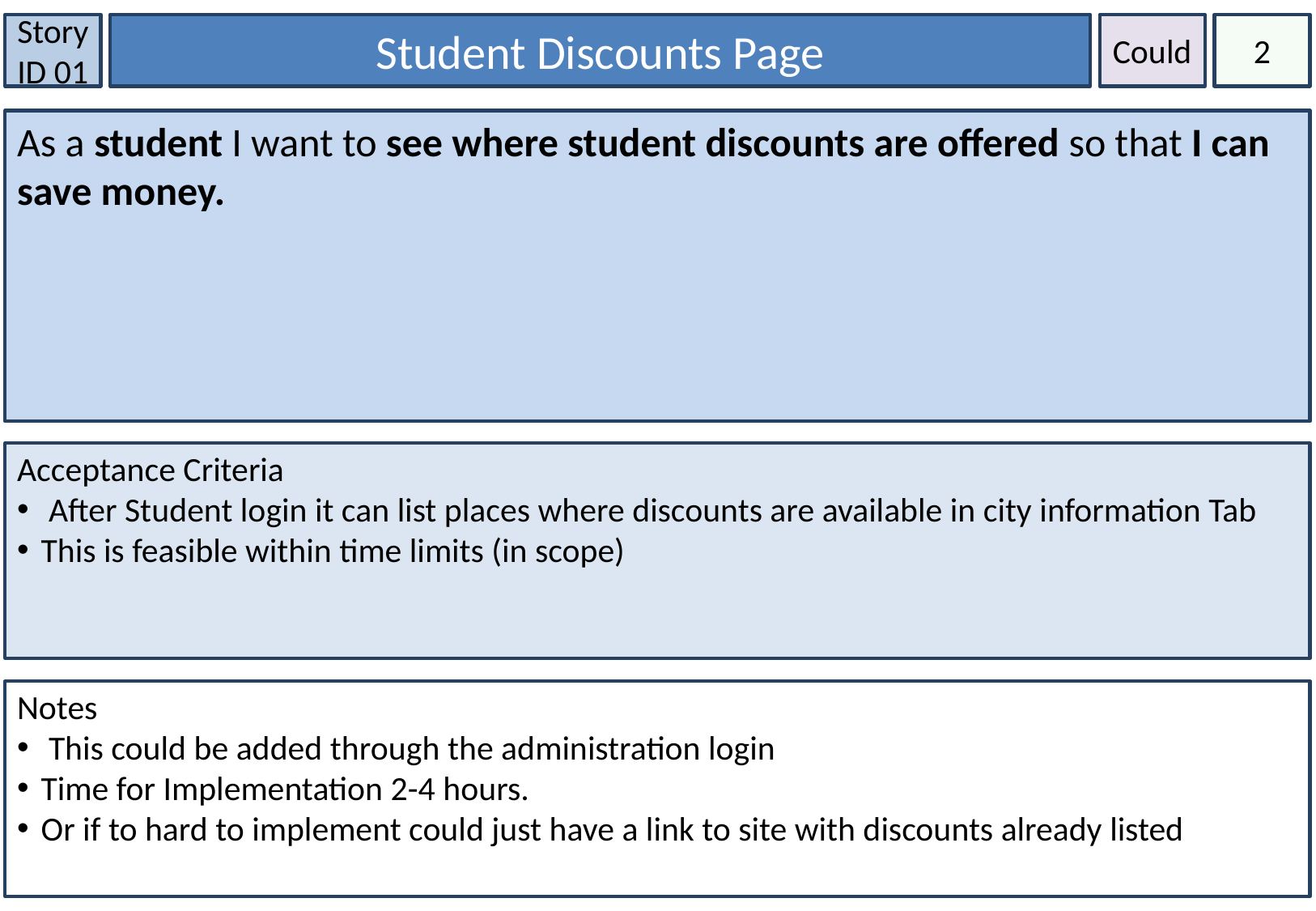

Story ID 01
Student Discounts Page
Could
2
As a student I want to see where student discounts are offered so that I can save money.
Acceptance Criteria
 After Student login it can list places where discounts are available in city information Tab
This is feasible within time limits (in scope)
Notes
 This could be added through the administration login
Time for Implementation 2-4 hours.
Or if to hard to implement could just have a link to site with discounts already listed